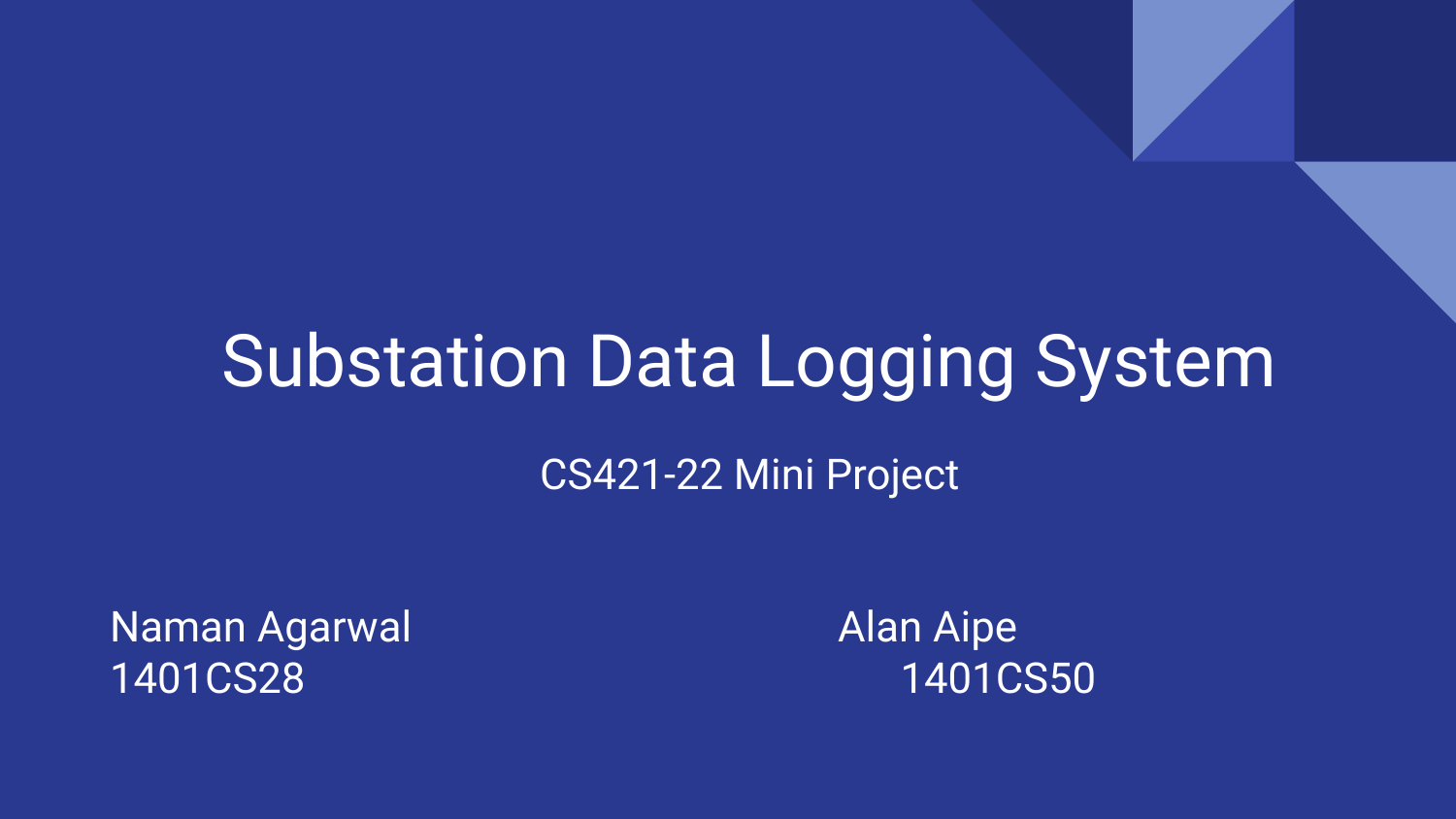

# Substation Data Logging System
CS421-22 Mini Project

Naman Agarwal			Alan Aipe
1401CS28				      1401CS50